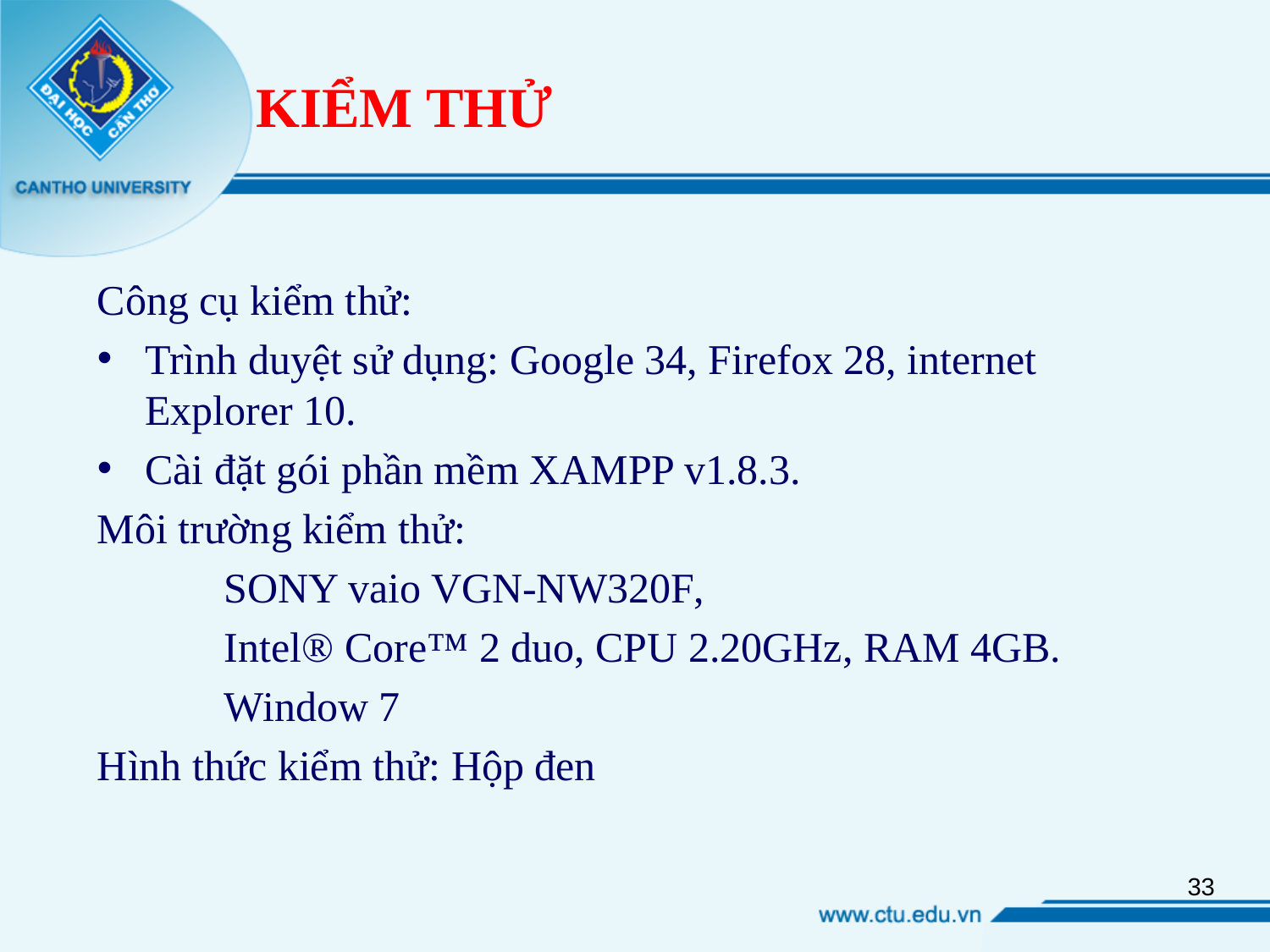

# KIỂM THỬ
Công cụ kiểm thử:
Trình duyệt sử dụng: Google 34, Firefox 28, internet Explorer 10.
Cài đặt gói phần mềm XAMPP v1.8.3.
Môi trường kiểm thử:
	SONY vaio VGN-NW320F,
	Intel® Core™ 2 duo, CPU 2.20GHz, RAM 4GB.
	Window 7
Hình thức kiểm thử: Hộp đen
33